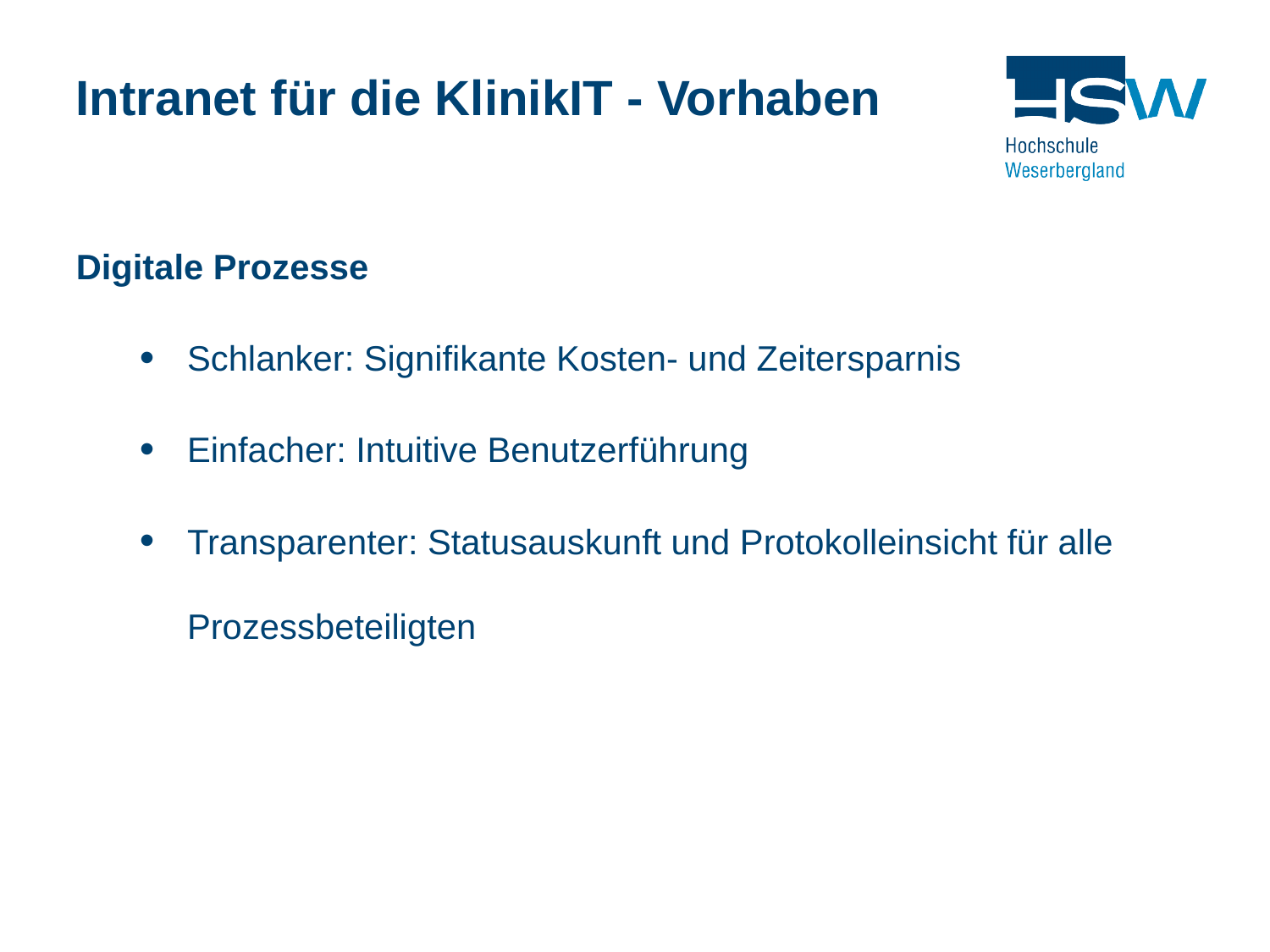

Intranet für die KlinikIT - Vorhaben
Digitale Prozesse
Schlanker: Signifikante Kosten- und Zeitersparnis
Einfacher: Intuitive Benutzerführung
Transparenter: Statusauskunft und Protokolleinsicht für alle Prozessbeteiligten